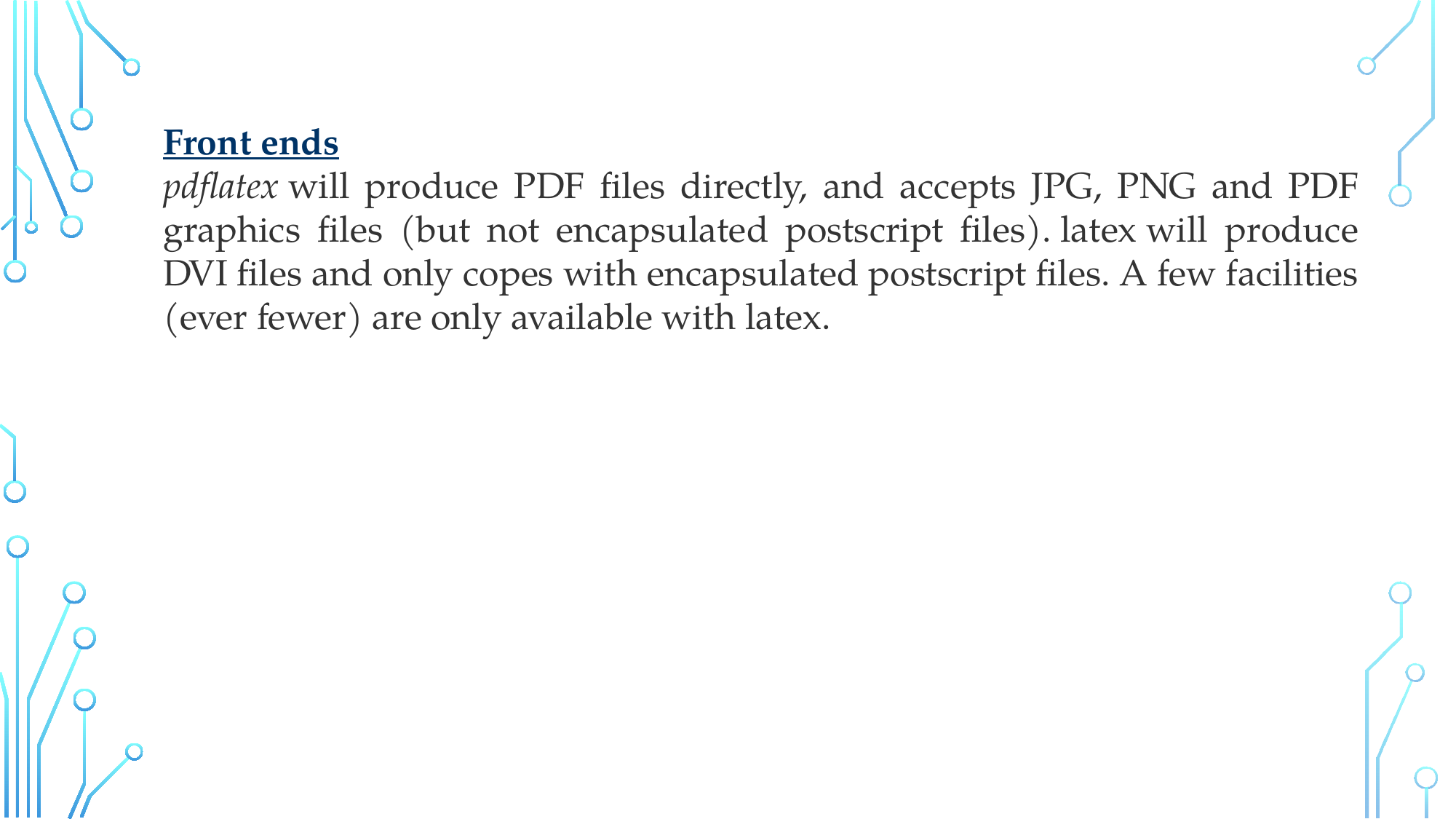

Front ends
pdflatex will produce PDF files directly, and accepts JPG, PNG and PDF graphics files (but not encapsulated postscript files). latex will produce DVI files and only copes with encapsulated postscript files. A few facilities (ever fewer) are only available with latex.